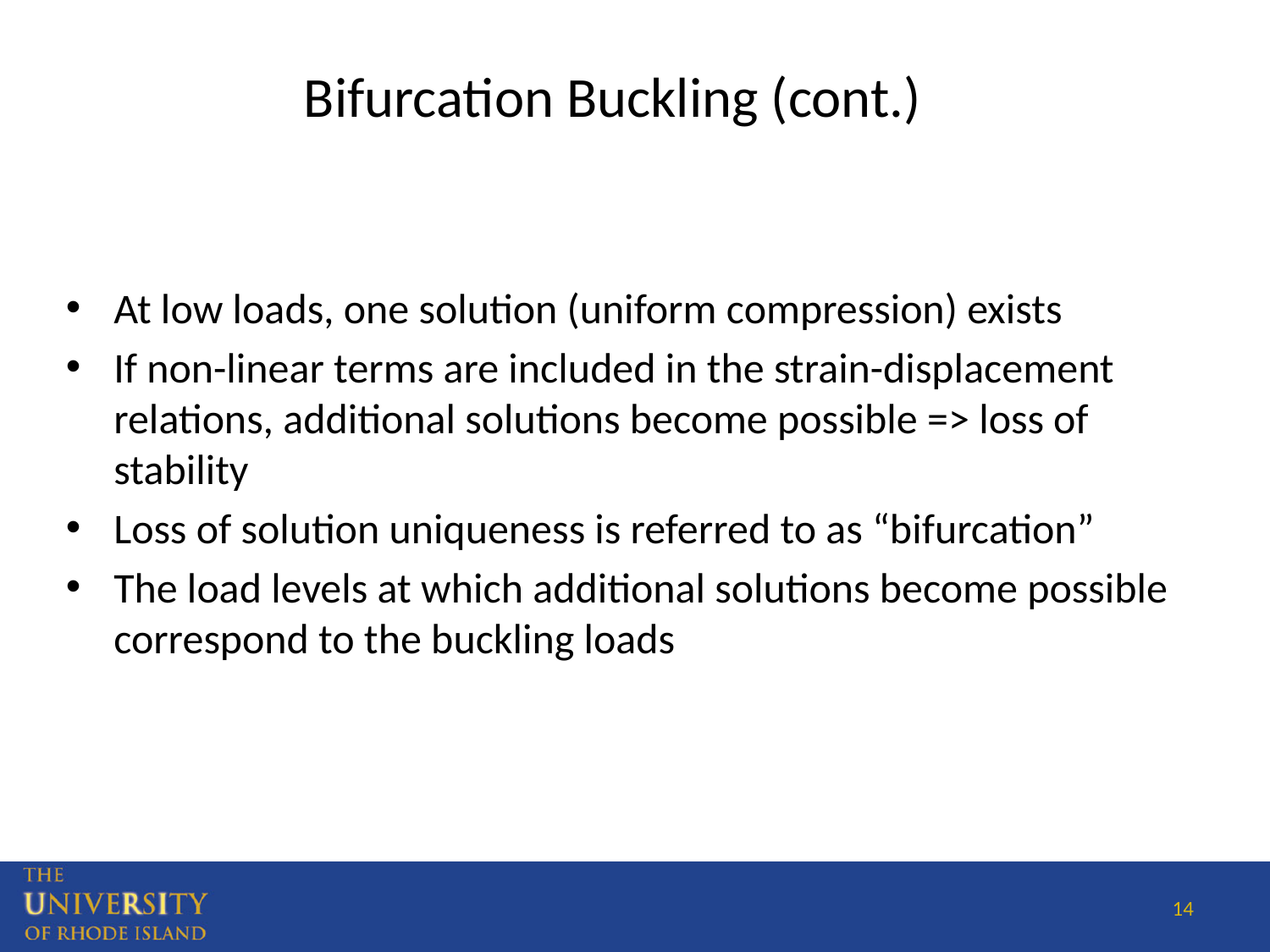

Bifurcation Buckling (cont.)
At low loads, one solution (uniform compression) exists
If non-linear terms are included in the strain-displacement relations, additional solutions become possible => loss of stability
Loss of solution uniqueness is referred to as “bifurcation”
The load levels at which additional solutions become possible correspond to the buckling loads